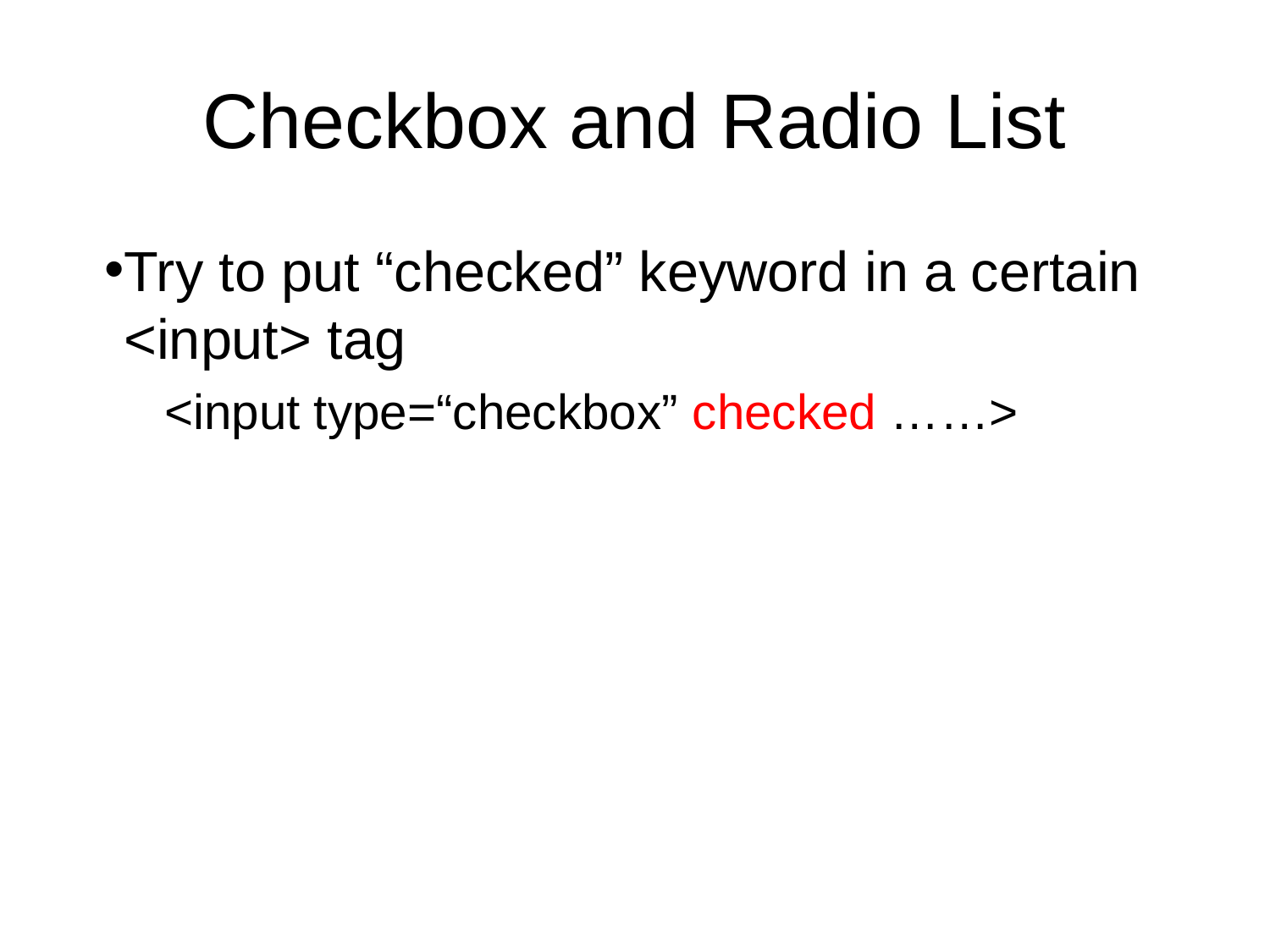

# Checkbox and Radio List
Try to put “checked” keyword in a certain <input> tag
<input type=“checkbox” checked ……>